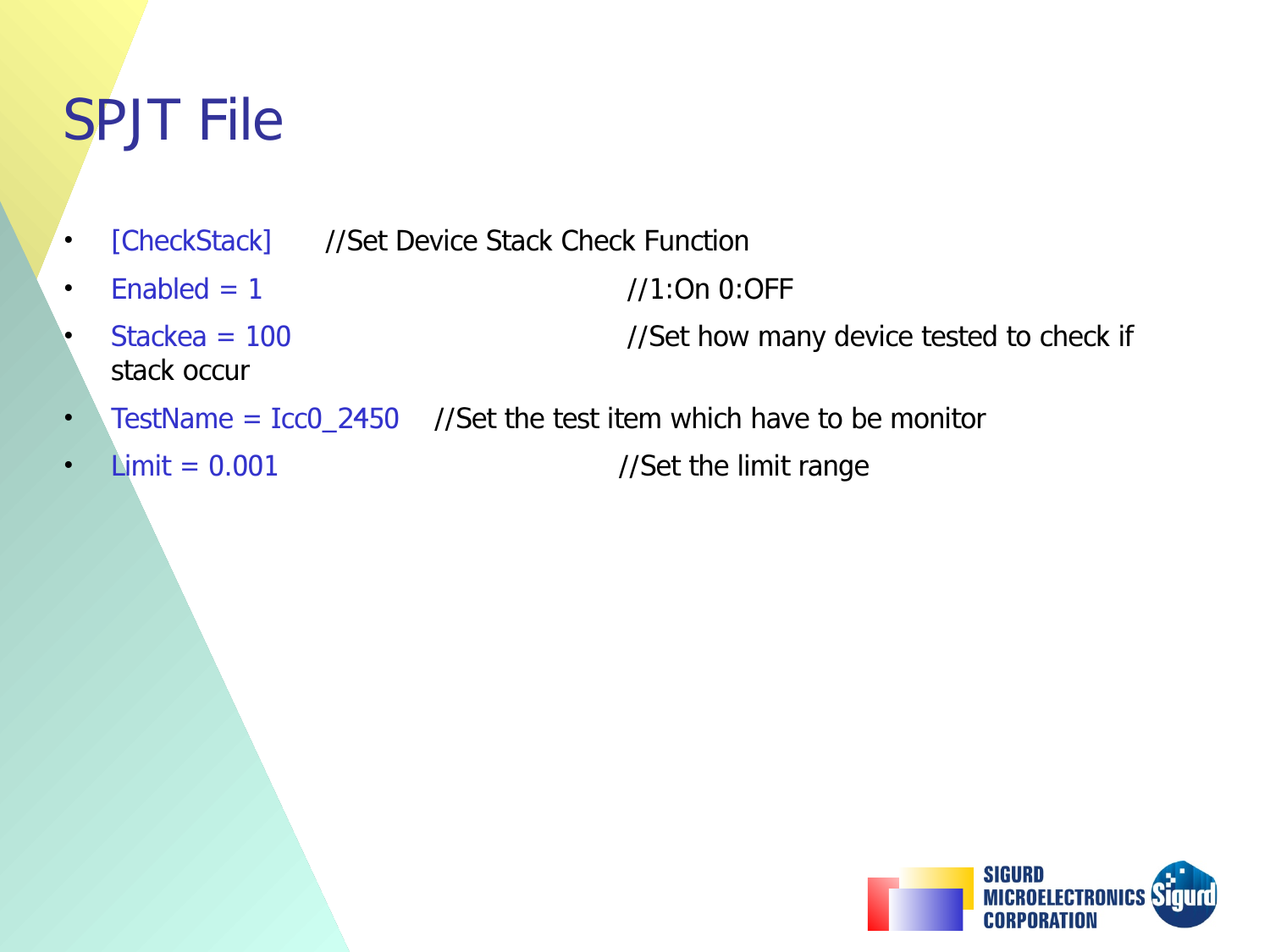

# SPJT File
[CheckStack]      //Set Device Stack Check Function
Enabled = 1			 //1:On 0:OFF
Stackea = 100			 //Set how many device tested to check if stack occur
TestName = Icc0_2450    //Set the test item which have to be monitor
Limit = 0.001			//Set the limit range